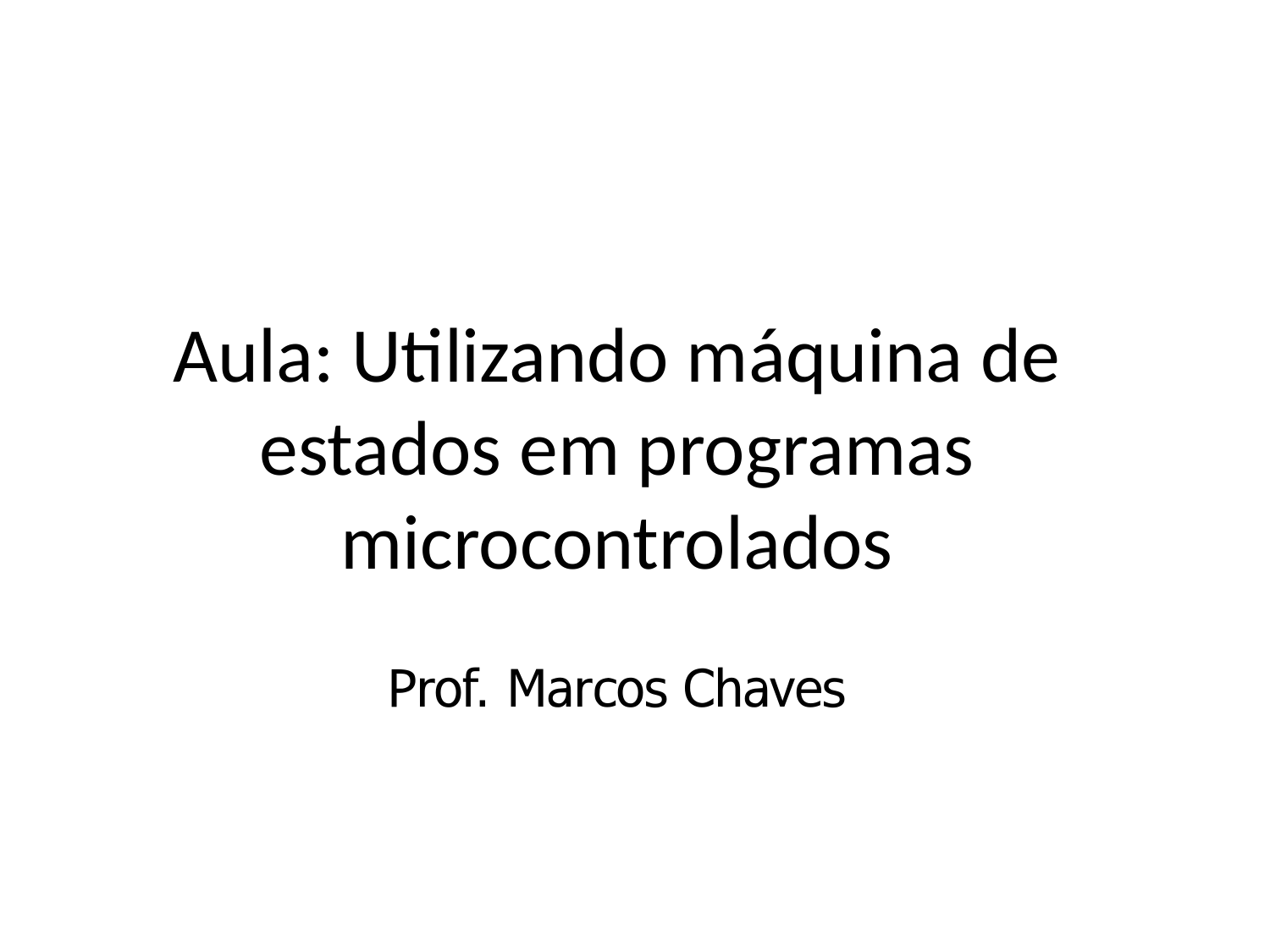

# Aula: Utilizando máquina de estados em programas microcontrolados
Prof. Marcos Chaves